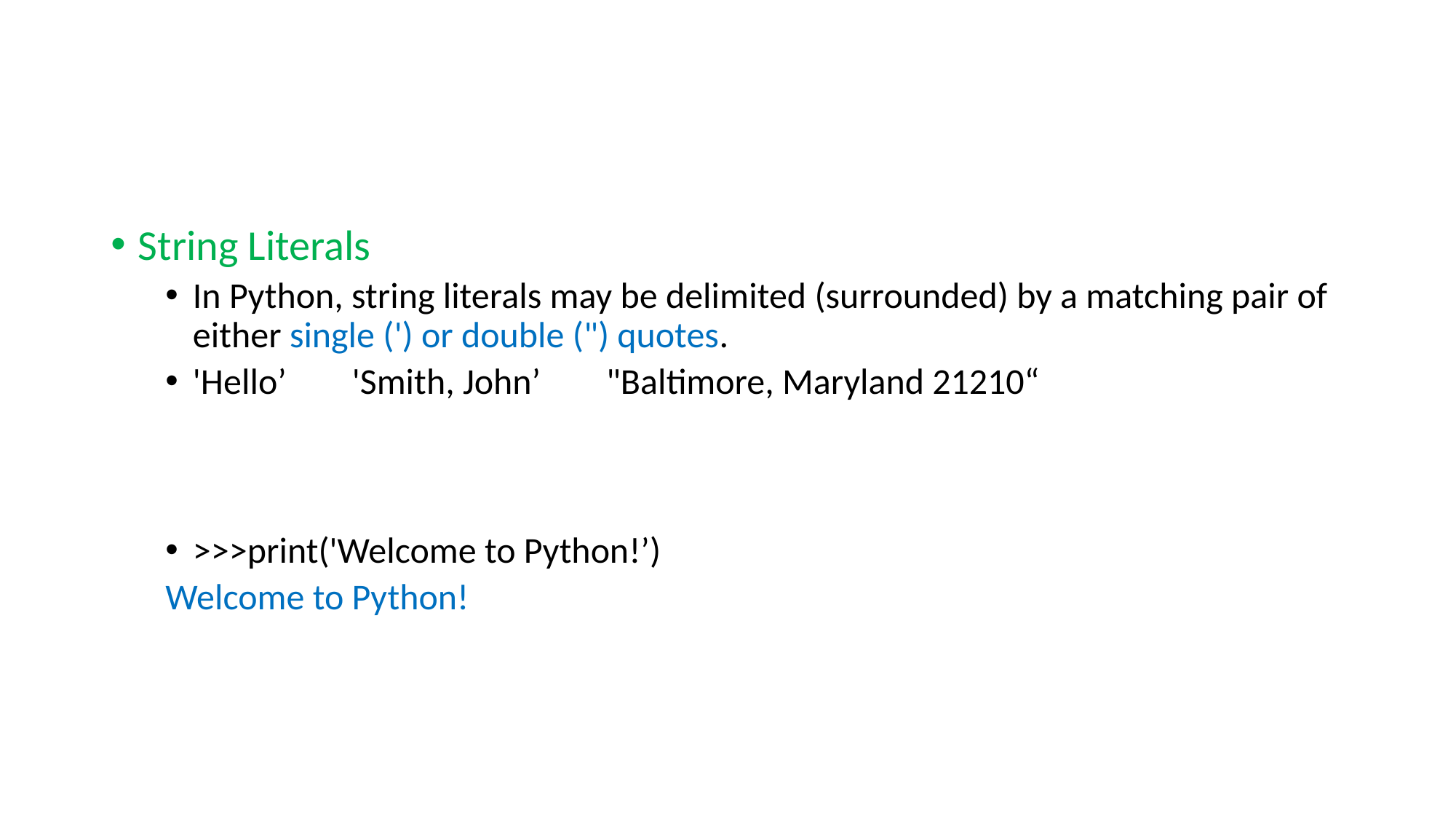

#
String Literals
In Python, string literals may be delimited (surrounded) by a matching pair of either single (') or double (") quotes.
'Hello’        'Smith, John’        "Baltimore, Maryland 21210“

>>>print('Welcome to Python!’)
Welcome to Python!